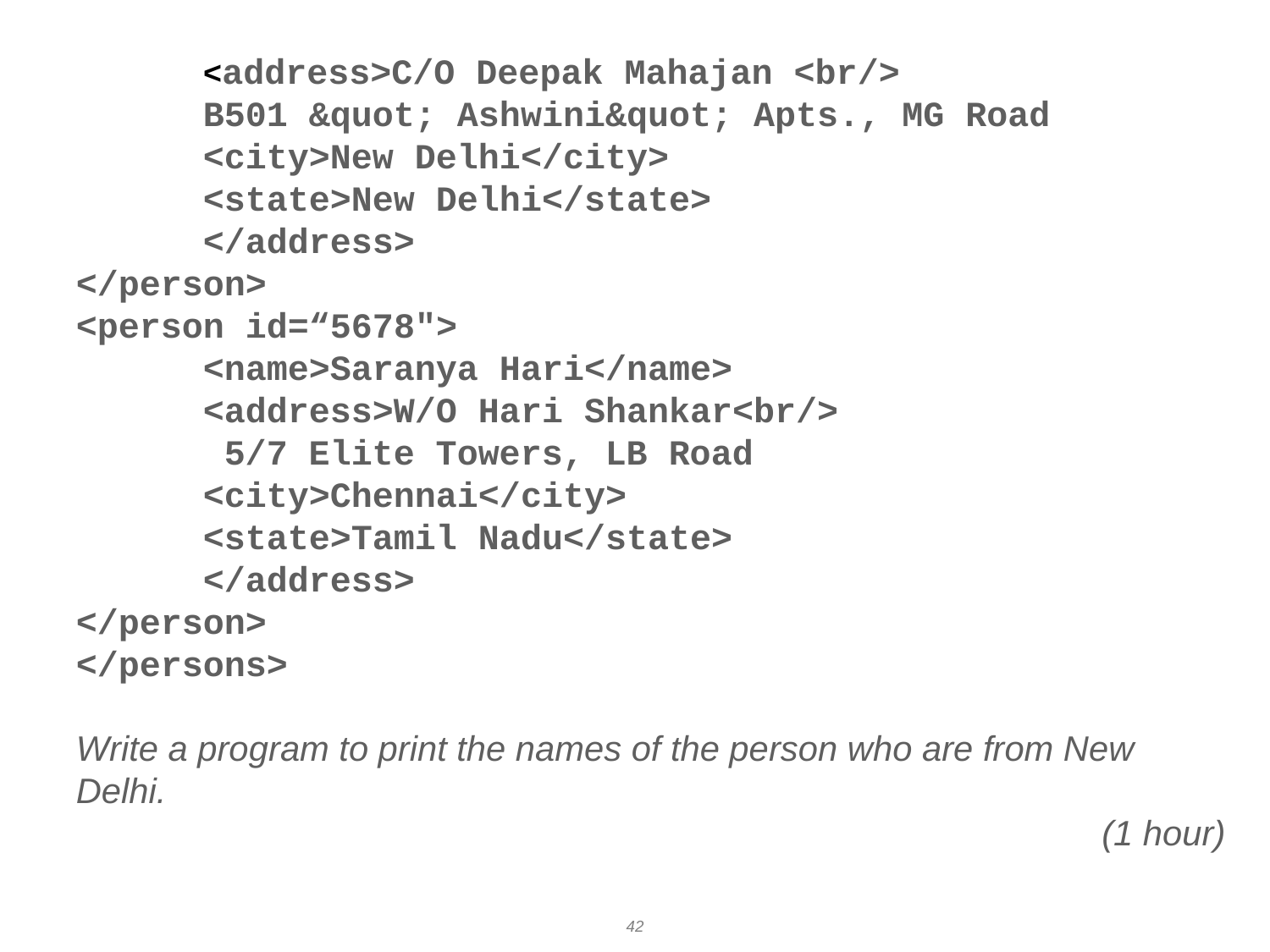

<address>C/O Deepak Mahajan <br/>
	B501 &quot; Ashwini&quot; Apts., MG Road
	<city>New Delhi</city>
	<state>New Delhi</state>
	</address>
</person>
<person id=“5678">
	<name>Saranya Hari</name>
	<address>W/O Hari Shankar<br/>
	 5/7 Elite Towers, LB Road
	<city>Chennai</city>
	<state>Tamil Nadu</state>
	</address>
</person>
</persons>

Write a program to print the names of the person who are from New Delhi.
(1 hour)
42